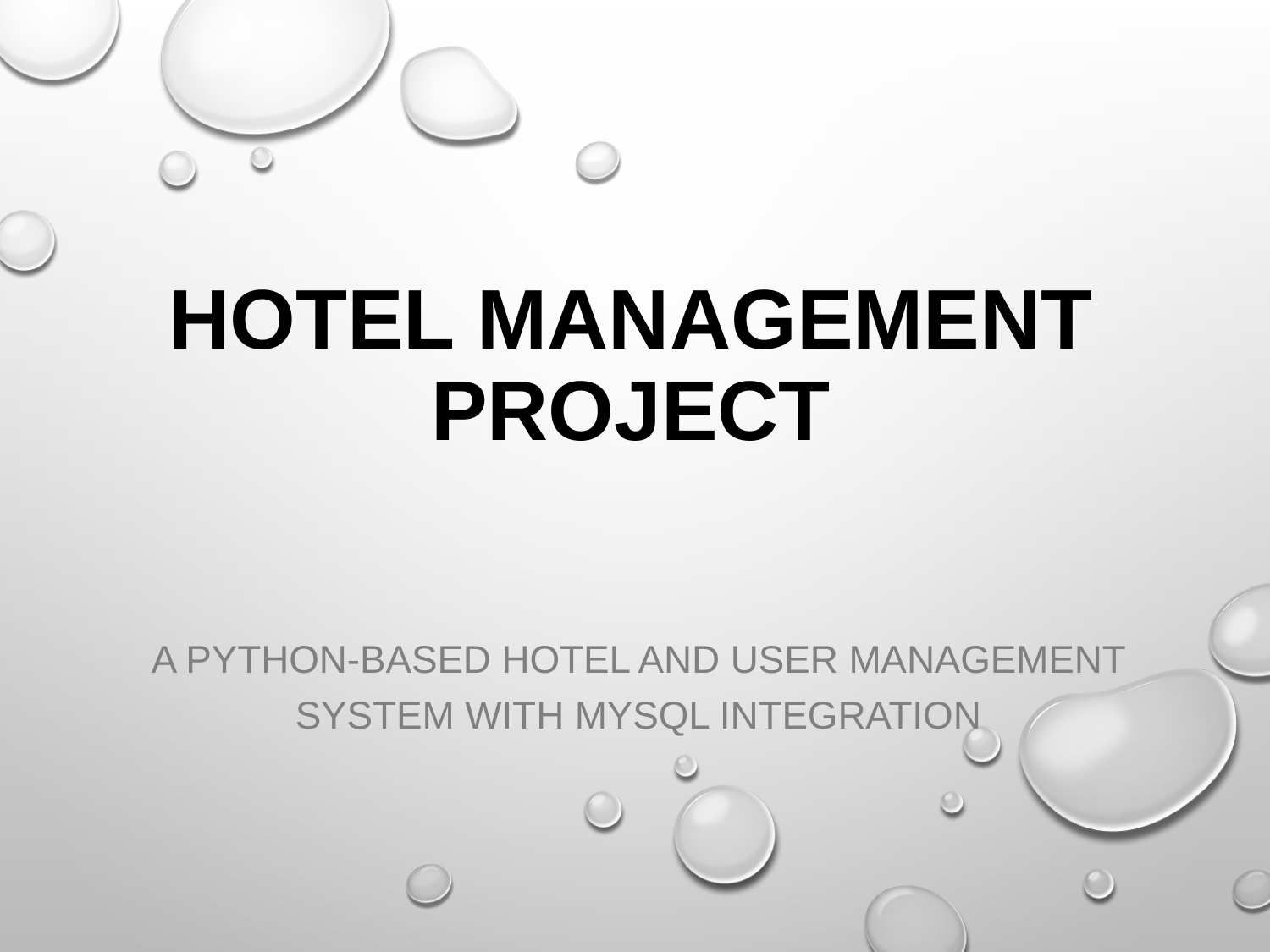

# Hotel Management Project
A Python-based Hotel and User Management System with MySQL Integration